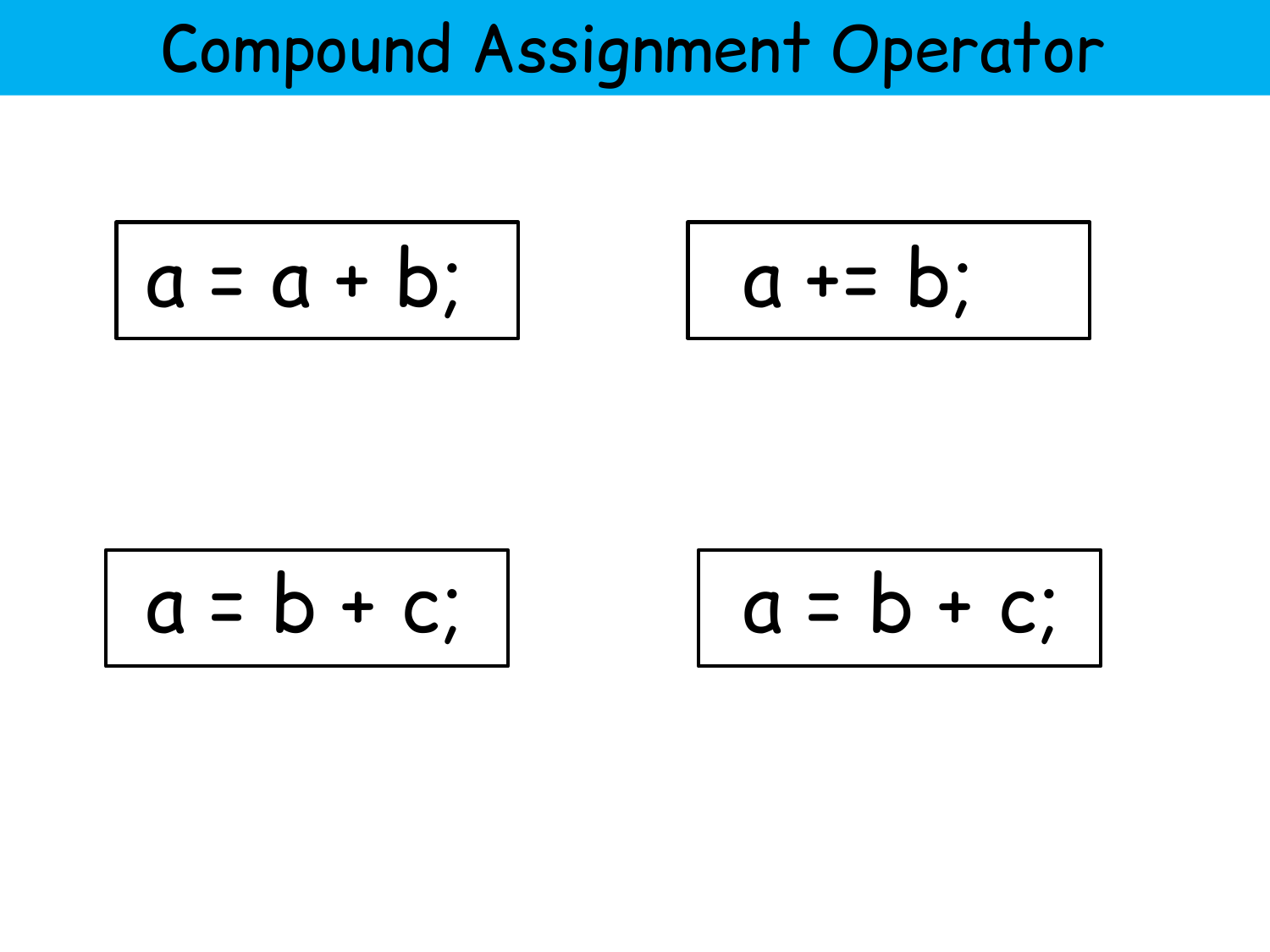

Compound Assignment Operator
   a = a + b;            a += b;

   a = b + c;            a = b + c;